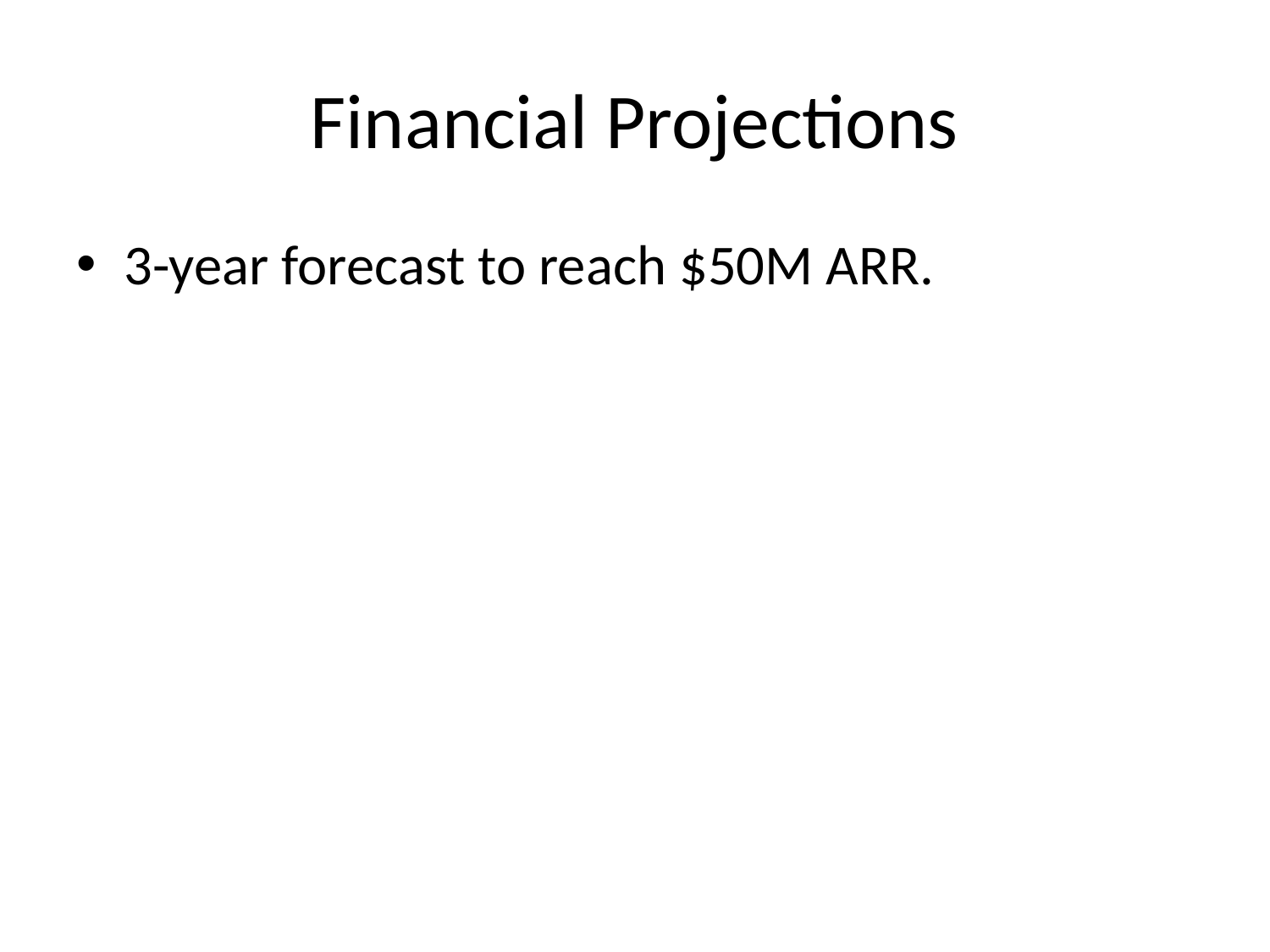

# Financial Projections
3-year forecast to reach $50M ARR.